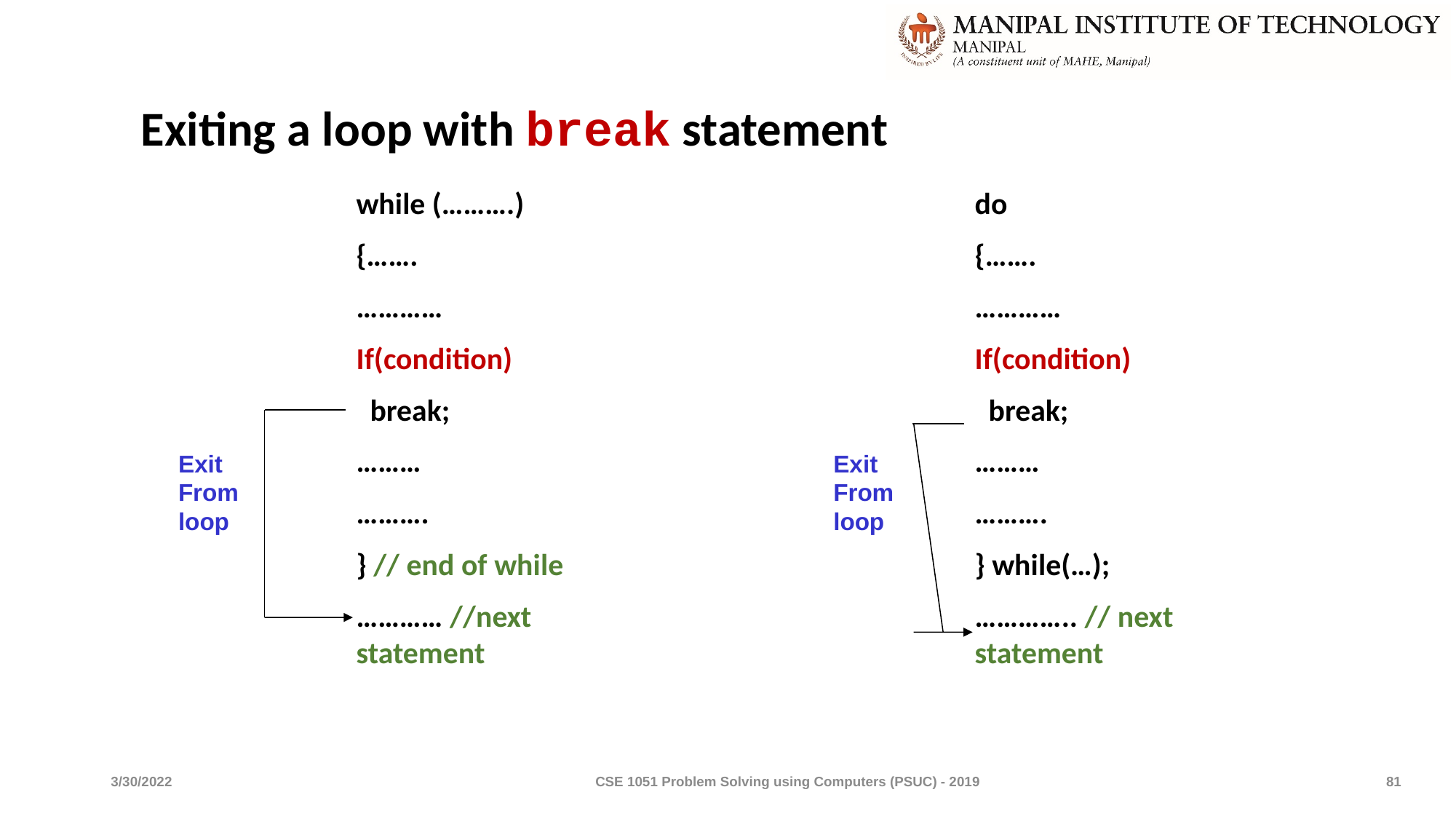

# Exiting a loop with break statement
while (……….)
{…….
…………
If(condition)
  break;
………
……….
} // end of while
………… //next  	statement
do
{…….
…………
If(condition)
  break;
………
……….
} while(…);
………….. // next 	statement
Exit
From
loop
Exit
From
loop

3/30/2022
CSE 1051 Problem Solving using Computers (PSUC) - 2019
81